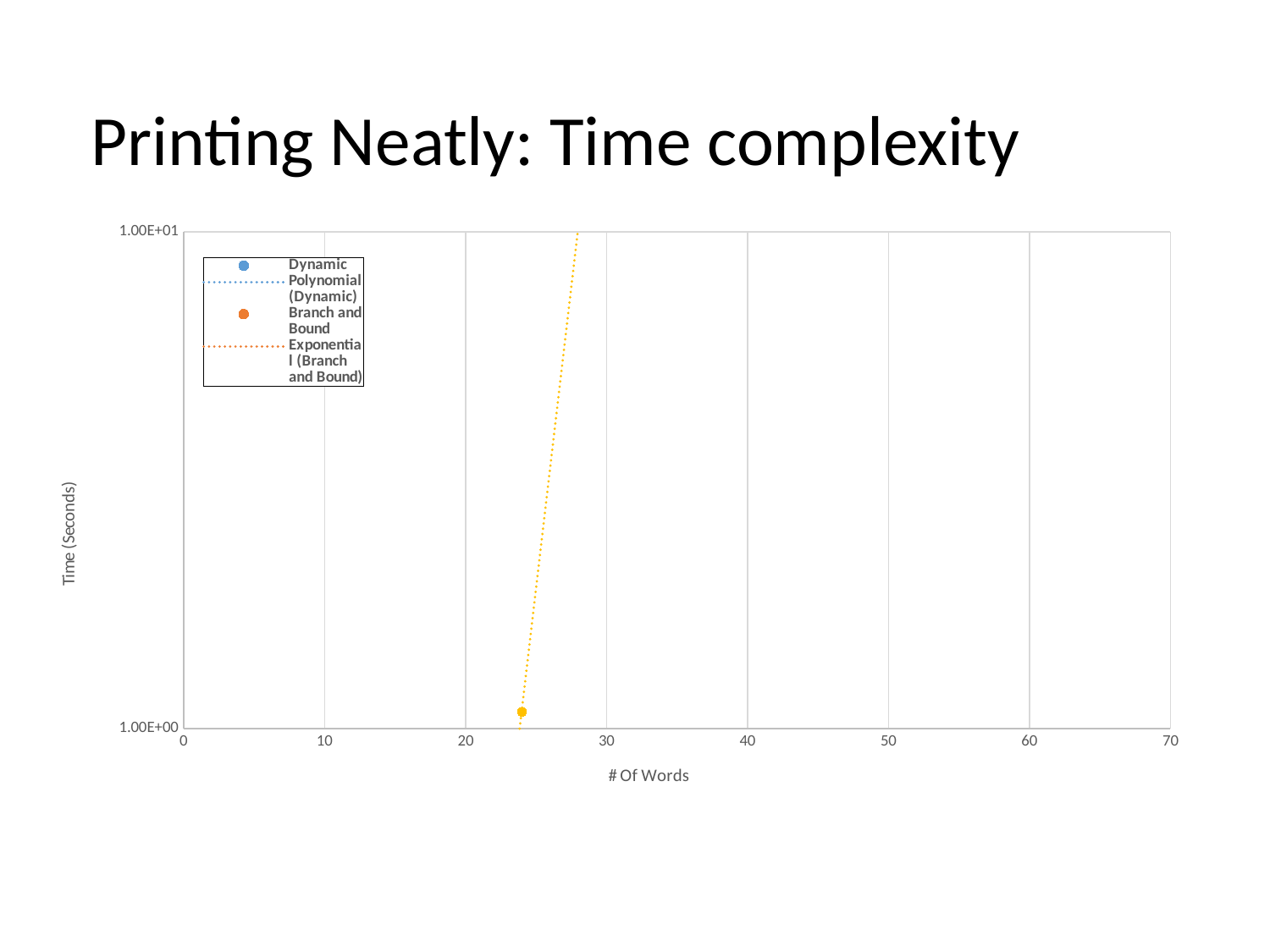

# Printing Neatly: Time complexity

### Chart

| Category |  |  |  |  |
|---|---|---|---|---|